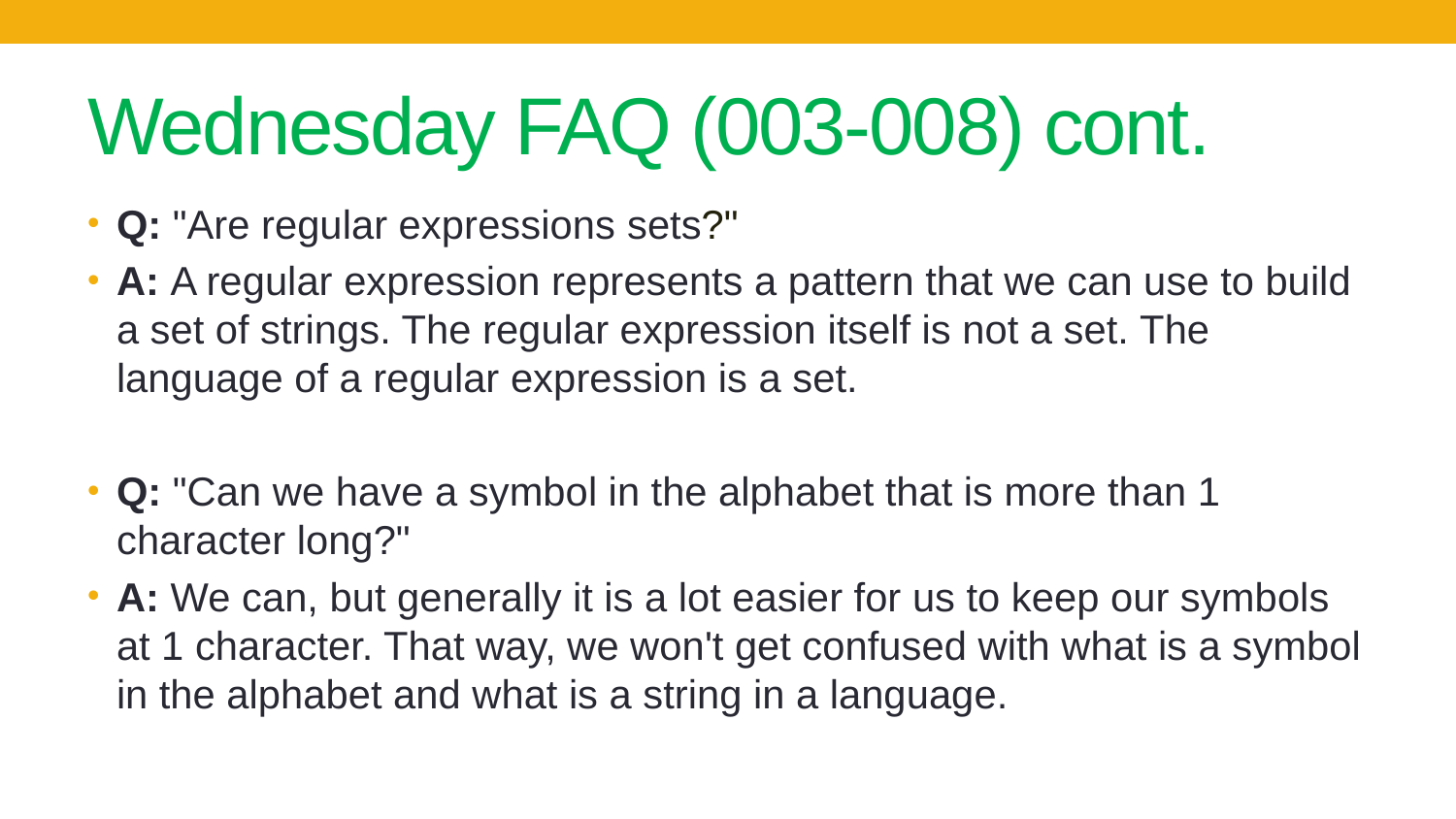

# Wednesday FAQ (003-008) cont.
Q: "Are regular expressions sets?"
A: A regular expression represents a pattern that we can use to build a set of strings. The regular expression itself is not a set. The language of a regular expression is a set.

Q: "Can we have a symbol in the alphabet that is more than 1 character long?"
A: We can, but generally it is a lot easier for us to keep our symbols at 1 character. That way, we won't get confused with what is a symbol in the alphabet and what is a string in a language.